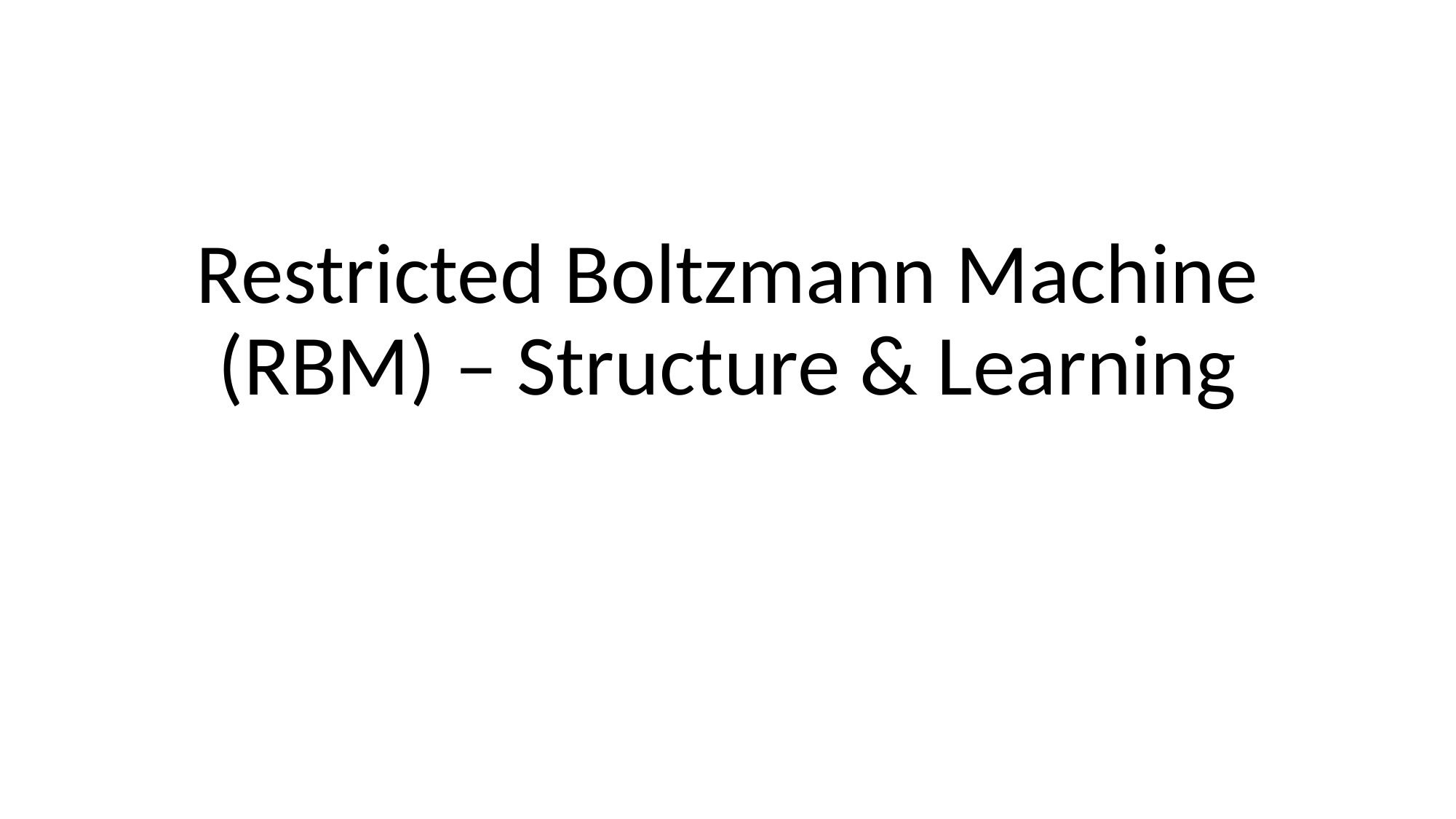

# Restricted Boltzmann Machine (RBM) – Structure & Learning